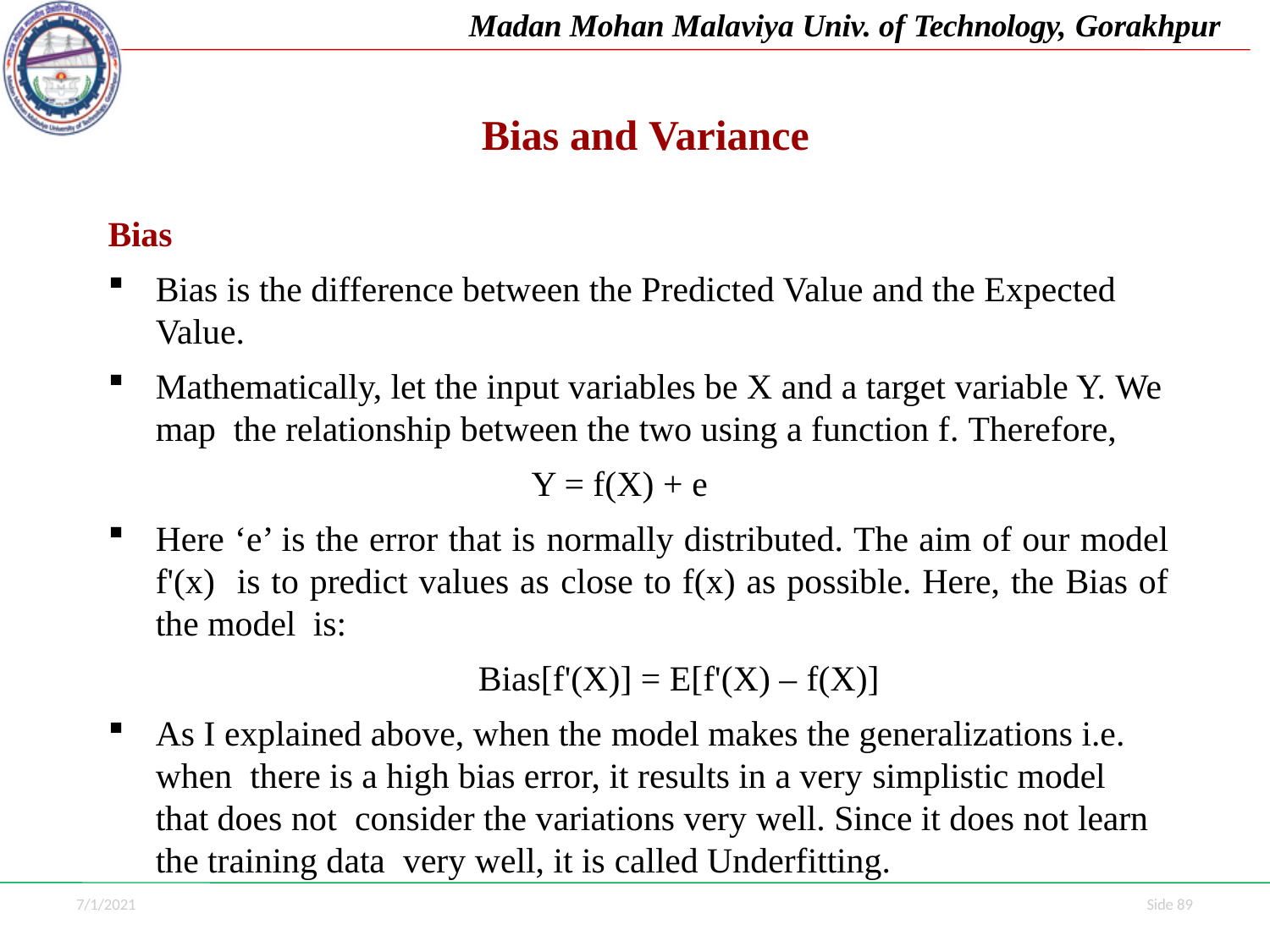

Madan Mohan Malaviya Univ. of Technology, Gorakhpur
# Bias and Variance
Bias
Bias is the difference between the Predicted Value and the Expected Value.
Mathematically, let the input variables be X and a target variable Y. We map  the relationship between the two using a function f. Therefore,
Y = f(X) + e
Here ‘e’ is the error that is normally distributed. The aim of our model f'(x)  is to predict values as close to f(x) as possible. Here, the Bias of the model  is:
Bias[f'(X)] = E[f'(X) – f(X)]
As I explained above, when the model makes the generalizations i.e. when  there is a high bias error, it results in a very simplistic model that does not  consider the variations very well. Since it does not learn the training data  very well, it is called Underfitting.

7/1/2021
Side 89